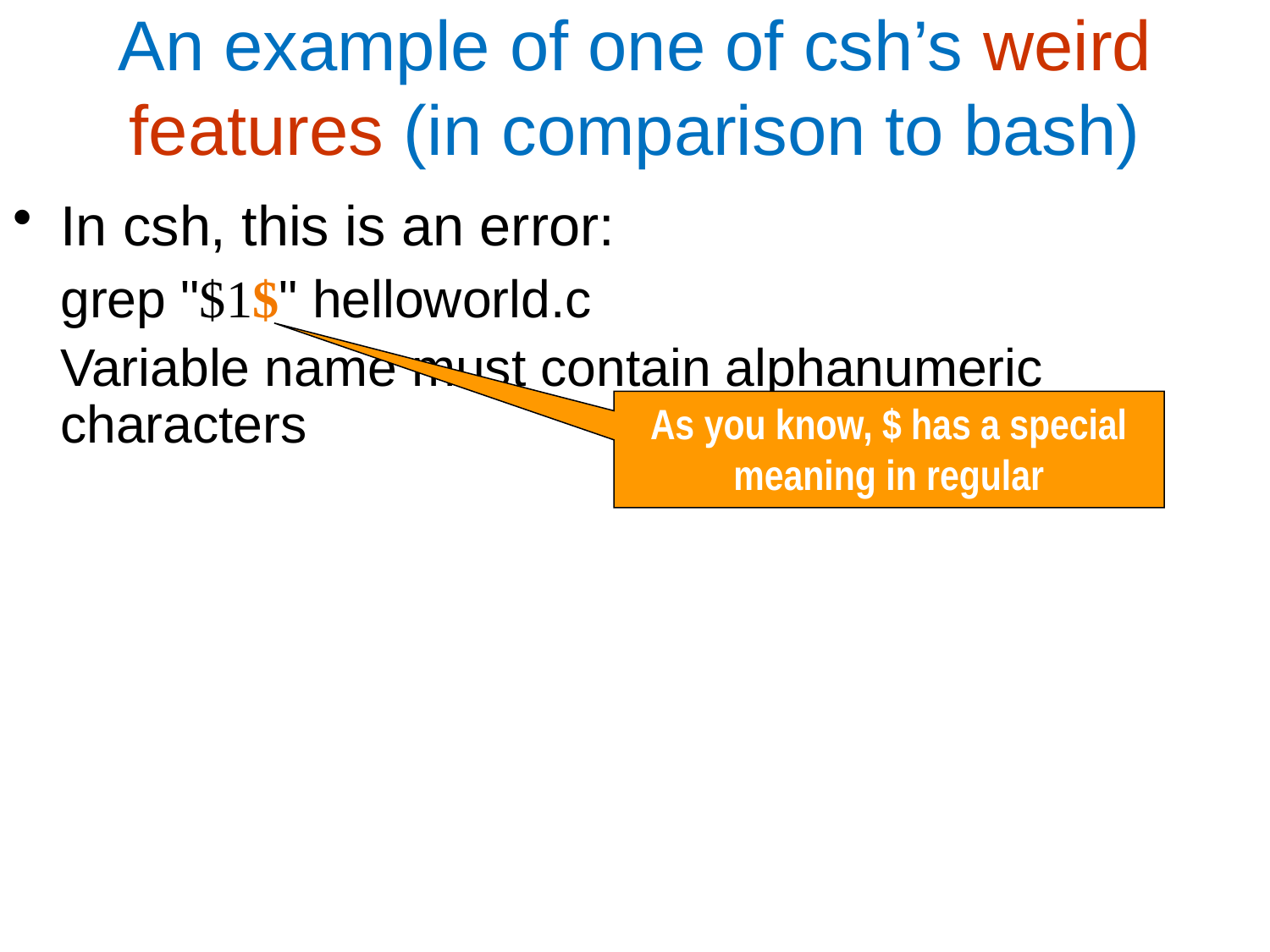

An example of one of csh’s weird features (in comparison to bash)
In csh, this is an error:
	grep "$1$" helloworld.c
	Variable name must contain alphanumeric characters

Instead you need:
		grep "$1"'$'
Interestingly (and illogically) the $ inside of a "" is sometimes OK:
		 grep "Allice$1"
As you know, $ has a special meaning in regular expressions.